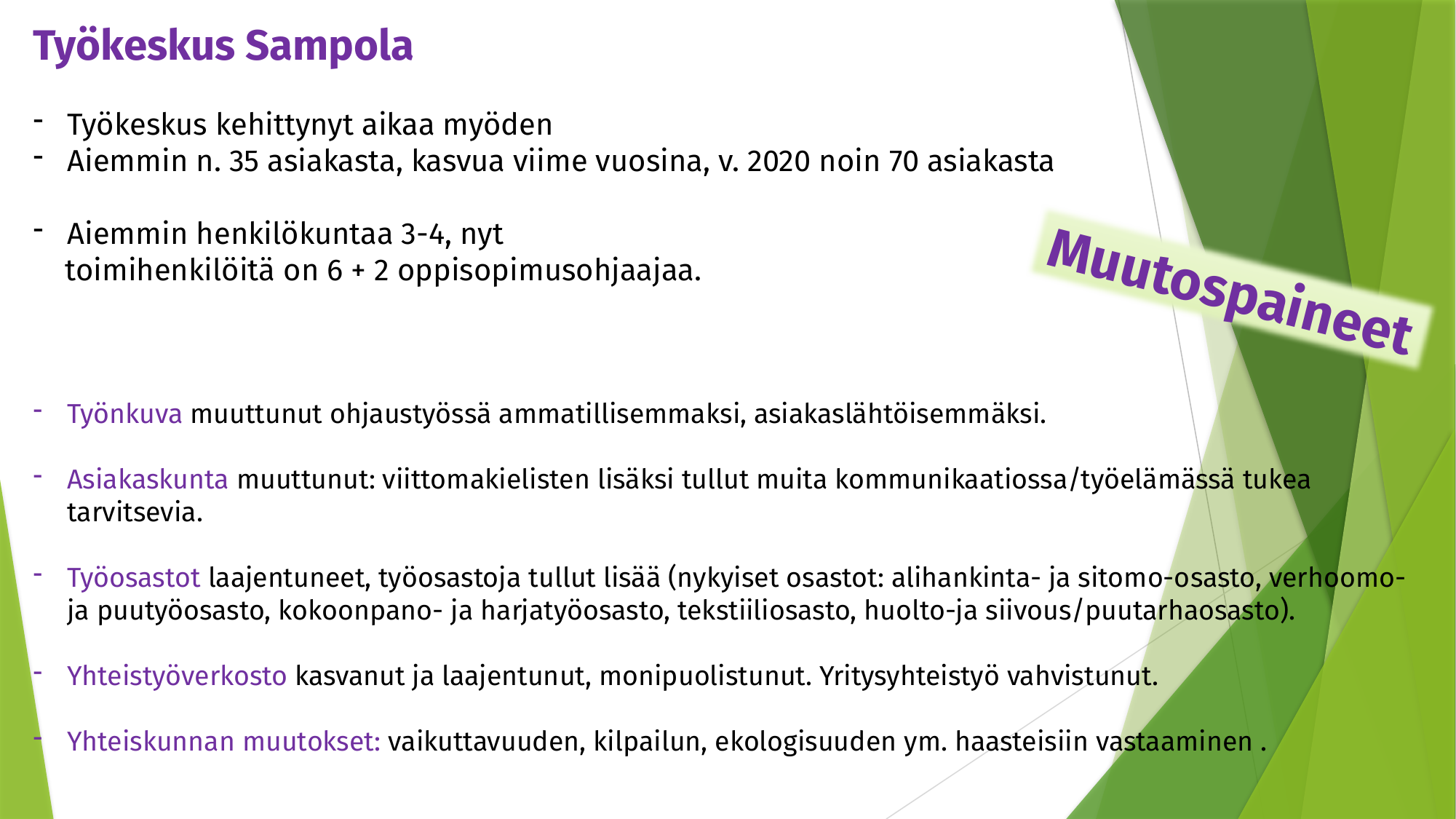

Työkeskus Sampola

Työkeskus kehittynyt aikaa myöden
Aiemmin n. 35 asiakasta, kasvua viime vuosina, v. 2020 noin 70 asiakasta

Aiemmin henkilökuntaa 3-4, nyt
    toimihenkilöitä on 6 + 2 oppisopimusohjaajaa.

Työnkuva muuttunut ohjaustyössä ammatillisemmaksi, asiakaslähtöisemmäksi.

Asiakaskunta muuttunut: viittomakielisten lisäksi tullut muita kommunikaatiossa/työelämässä tukea tarvitsevia.

Työosastot laajentuneet, työosastoja tullut lisää (nykyiset osastot: alihankinta- ja sitomo-osasto, verhoomo- ja puutyöosasto, kokoonpano- ja harjatyöosasto, tekstiiliosasto, huolto-ja siivous/puutarhaosasto).

Yhteistyöverkosto kasvanut ja laajentunut, monipuolistunut. Yritysyhteistyö vahvistunut.

Yhteiskunnan muutokset: vaikuttavuuden, kilpailun, ekologisuuden ym. haasteisiin vastaaminen .
Muutospaineet